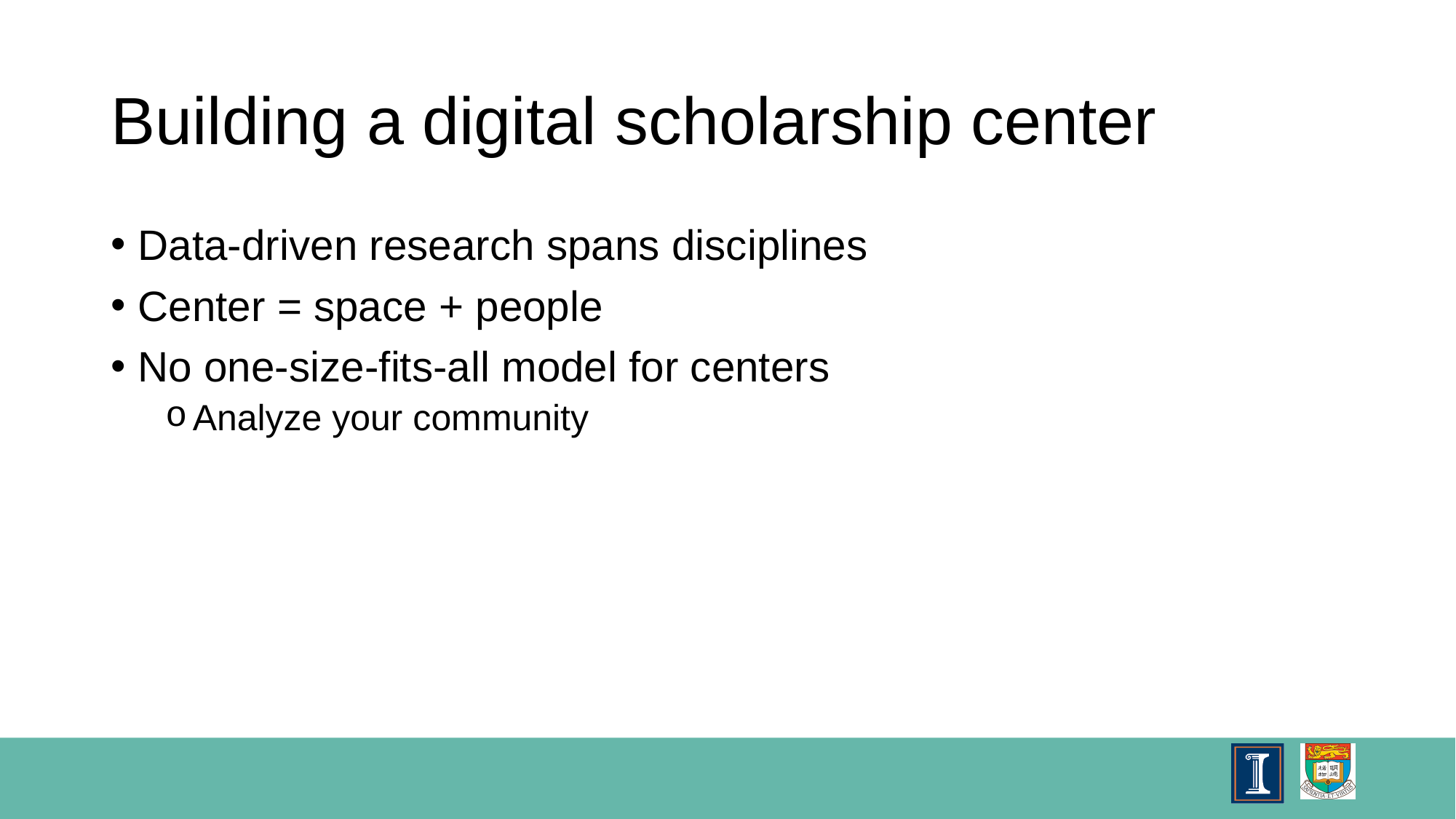

# Building a digital scholarship center
Data-driven research spans disciplines
Center = space + people
No one-size-fits-all model for centers
Analyze your community